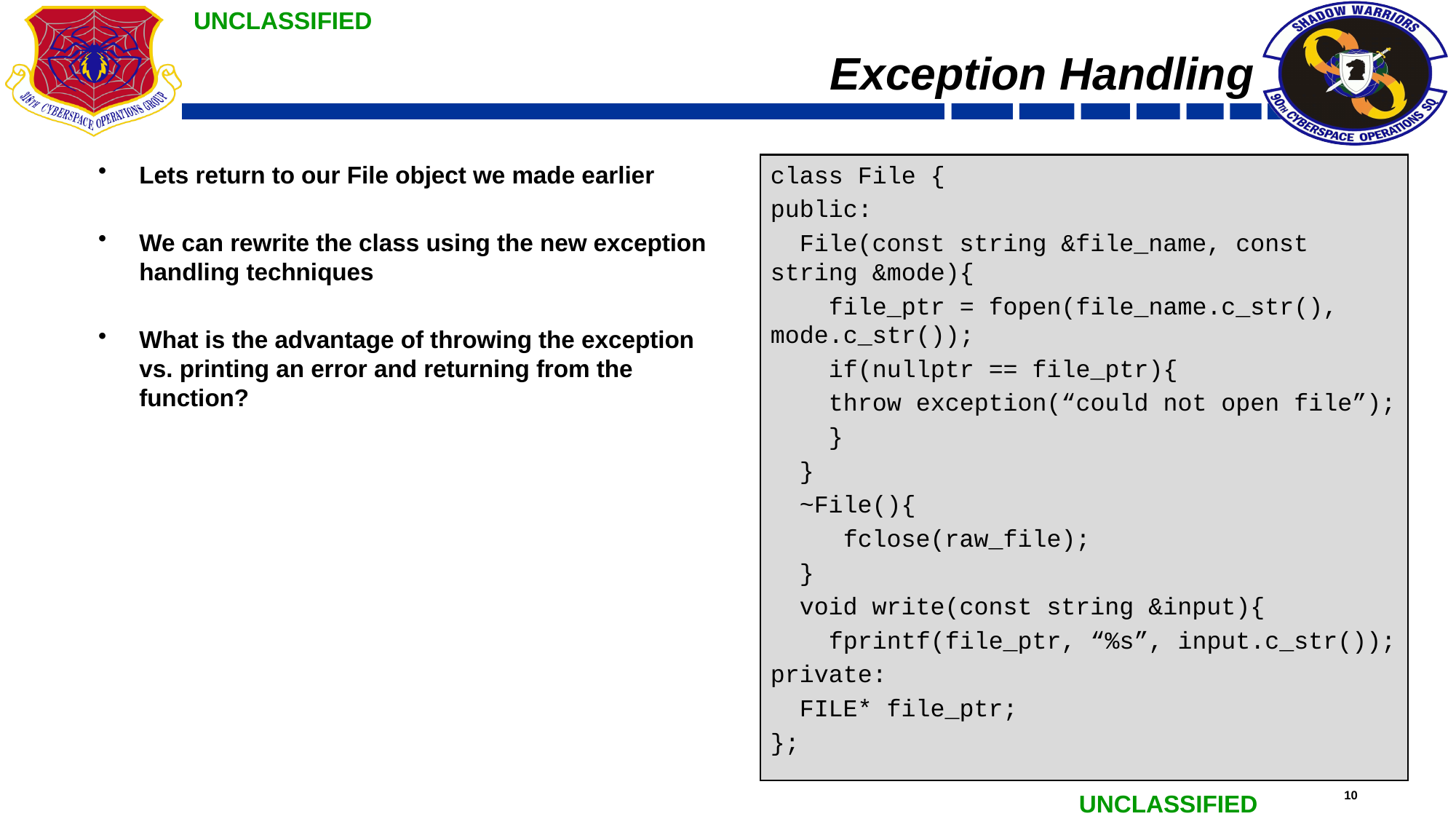

# Exception Handling
Lets return to our File object we made earlier

We can rewrite the class using the new exception handling techniques

What is the advantage of throwing the exception vs. printing an error and returning from the function?
class File {
public:
  File(const string &file_name, const string &mode){
    file_ptr = fopen(file_name.c_str(),     mode.c_str());
    if(nullptr == file_ptr){
    throw exception(“could not open file”);
    }
  }
  ~File(){
     fclose(raw_file);
  }
  void write(const string &input){
    fprintf(file_ptr, “%s”, input.c_str());
private:
  FILE* file_ptr;
};